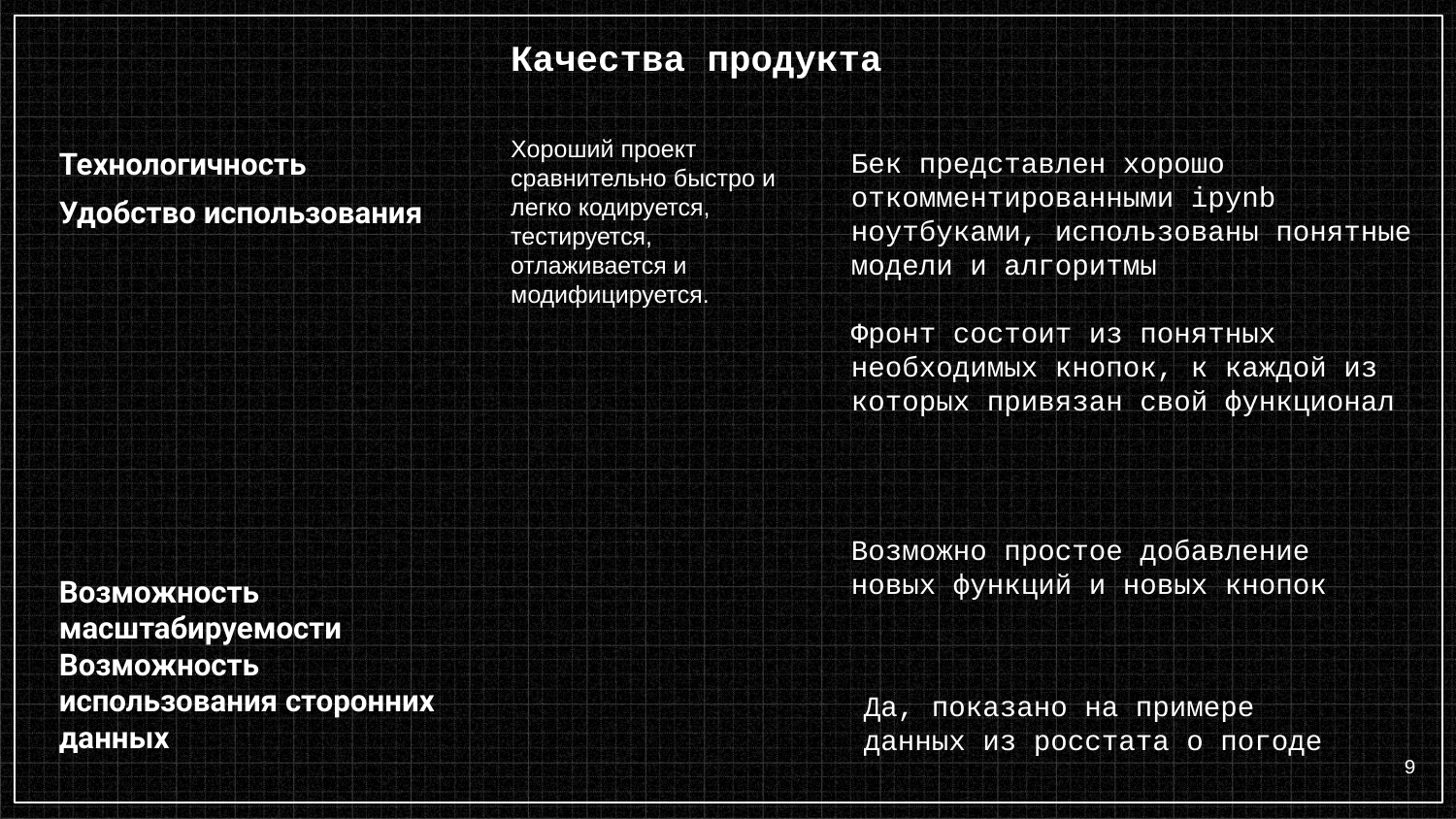

Качества продукта
Хороший проект сравнительно быстро и легко кодируется, тестируется, отлаживается и модифицируется.
Технологичность
Удобство использования
Бек представлен хорошо откомментированными ipynb ноутбуками, использованы понятные модели и алгоритмы

Фронт состоит из понятных необходимых кнопок, к каждой из которых привязан свой функционал

Возможность масштабируемости
Возможность использования сторонних данных
Возможно простое добавление новых функций и новых кнопок
Да, показано на примере данных из росстата о погоде
9